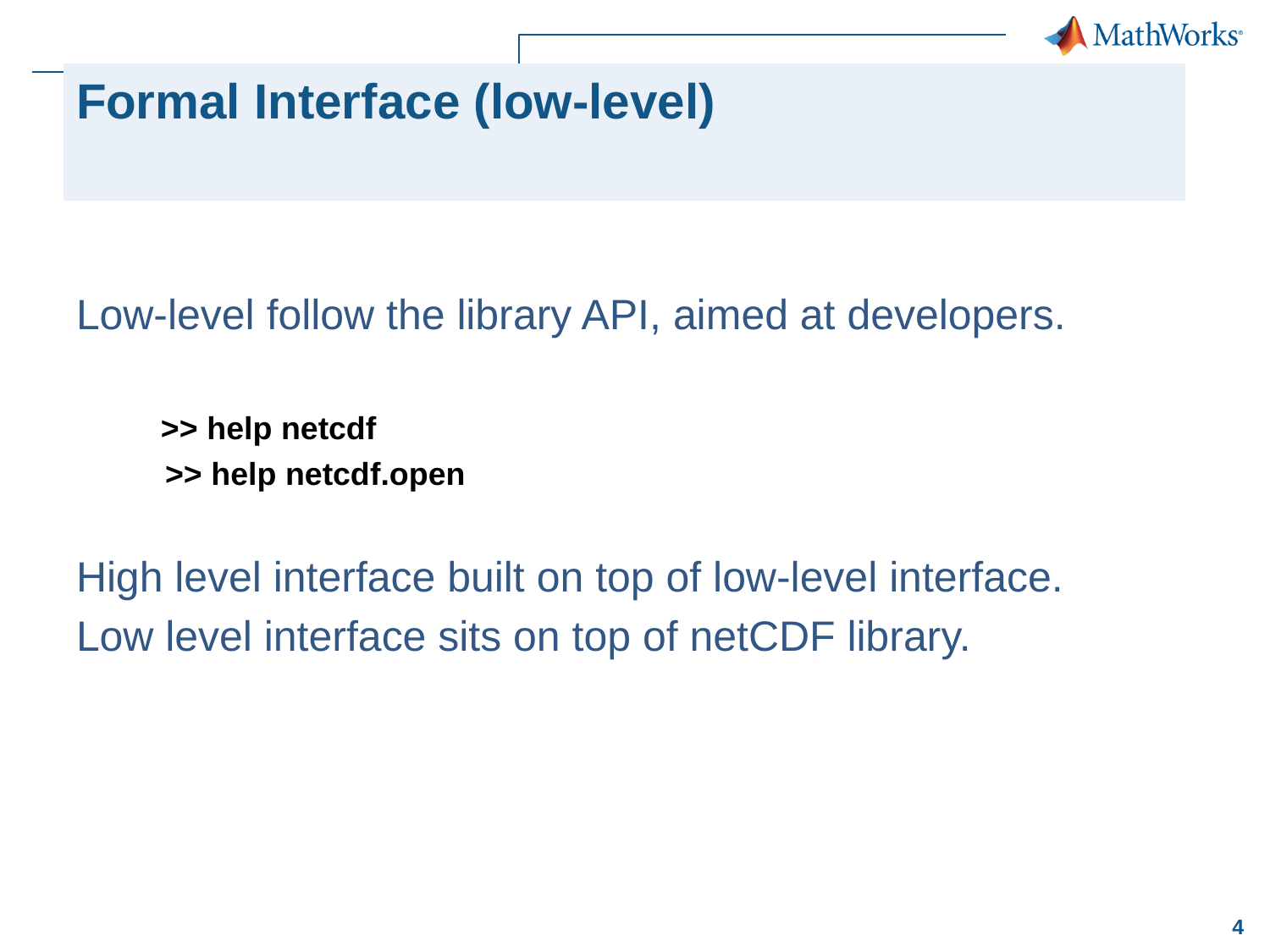

# Formal Interface (low-level)

Low-level follow the library API, aimed at developers.

    >> help netcdf
          >> help netcdf.open

High level interface built on top of low-level interface.
Low level interface sits on top of netCDF library.